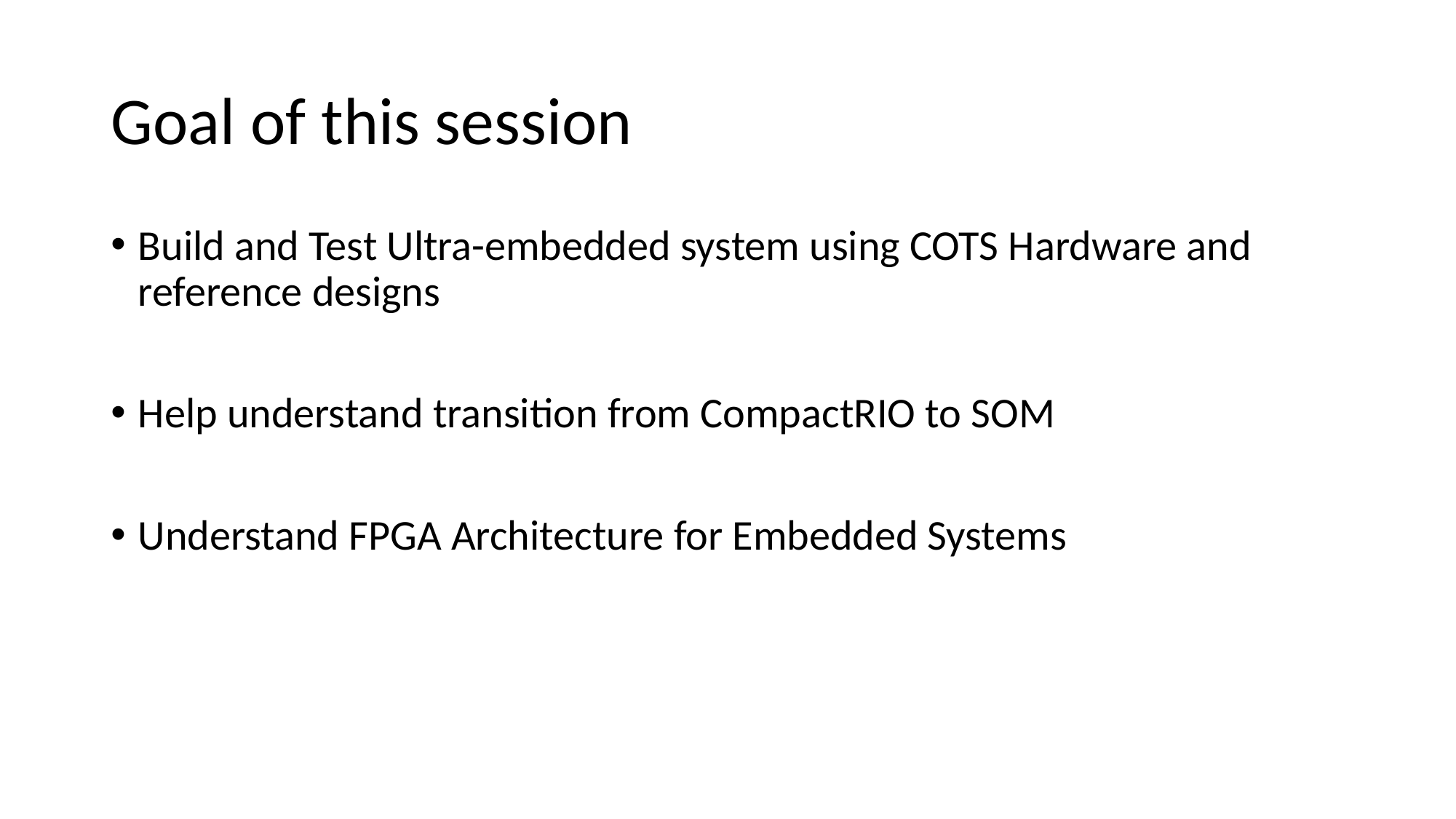

# Goal of this session
Build and Test Ultra-embedded system using COTS Hardware and reference designs

Help understand transition from CompactRIO to SOM

Understand FPGA Architecture for Embedded Systems